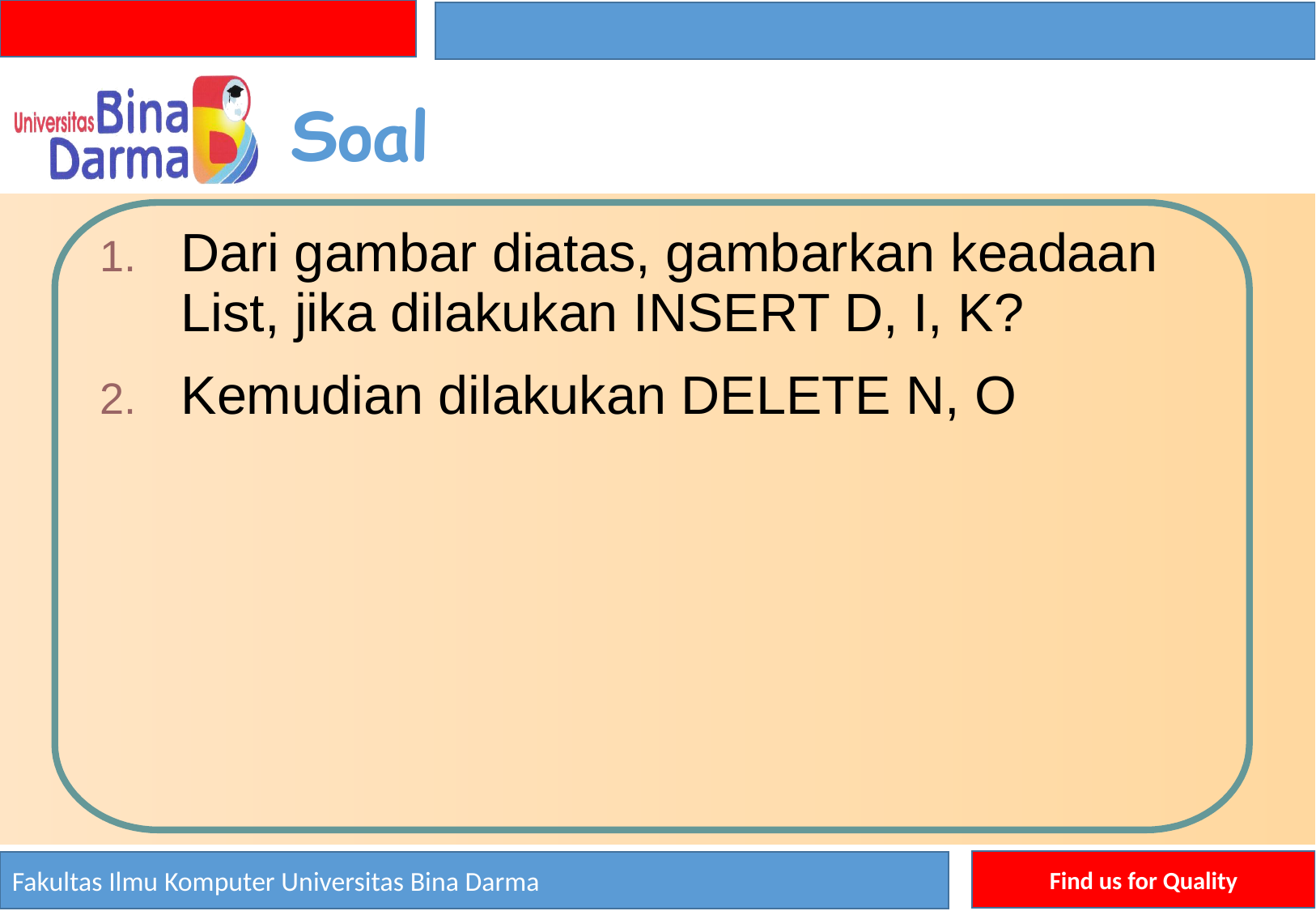

Soal

Dari
List,
gambar diatas, gambarkan keadaan
jika dilakukan INSERT D, I, K?
1.
Kemudian dilakukan DELETE N, O
2.